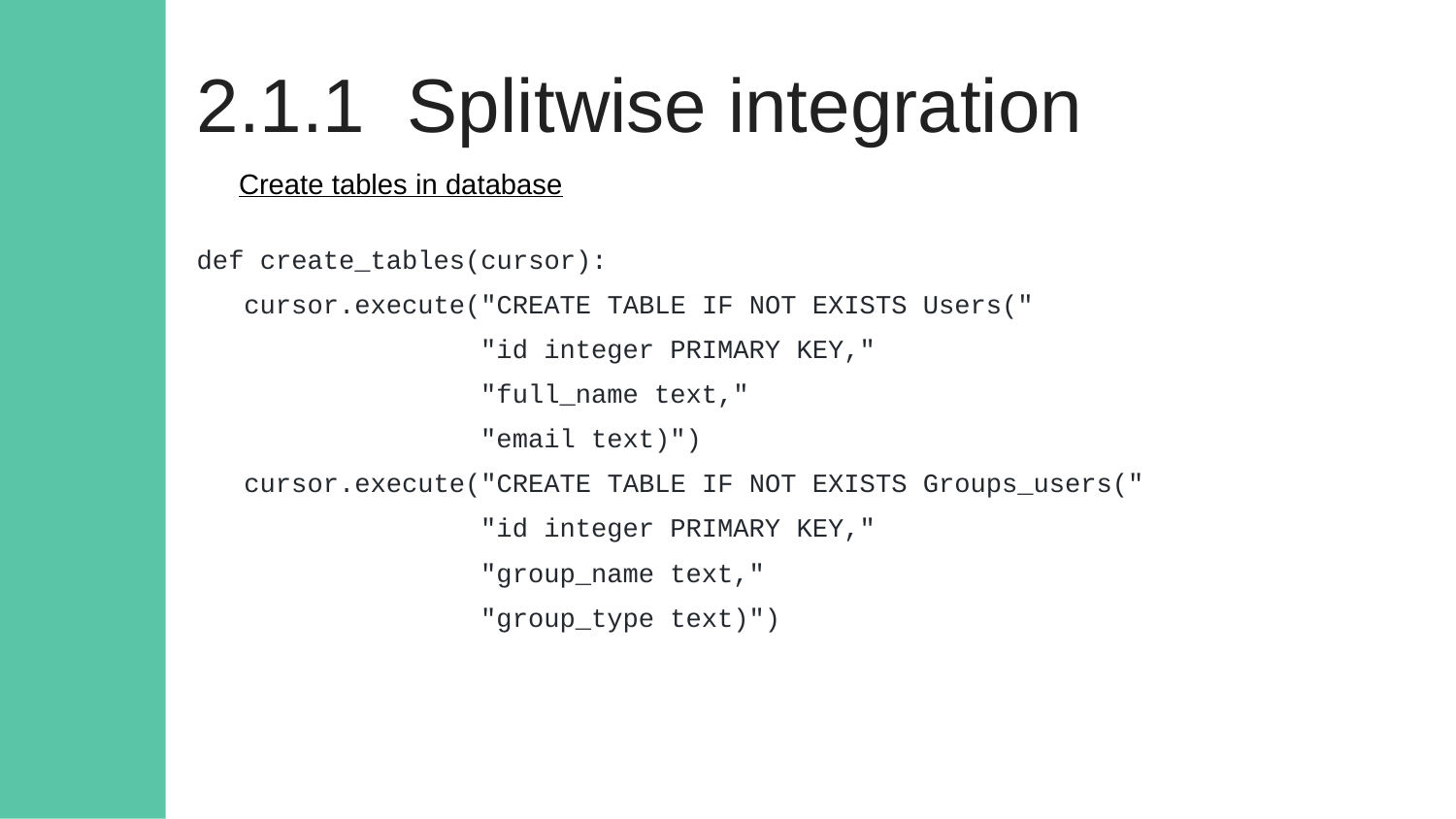

# 2.1.1  Splitwise integration
Create tables in database
def create_tables(cursor):
   cursor.execute("CREATE TABLE IF NOT EXISTS Users("
                  "id integer PRIMARY KEY,"
                  "full_name text,"
                  "email text)")
   cursor.execute("CREATE TABLE IF NOT EXISTS Groups_users("
                  "id integer PRIMARY KEY,"
                  "group_name text,"
                  "group_type text)")